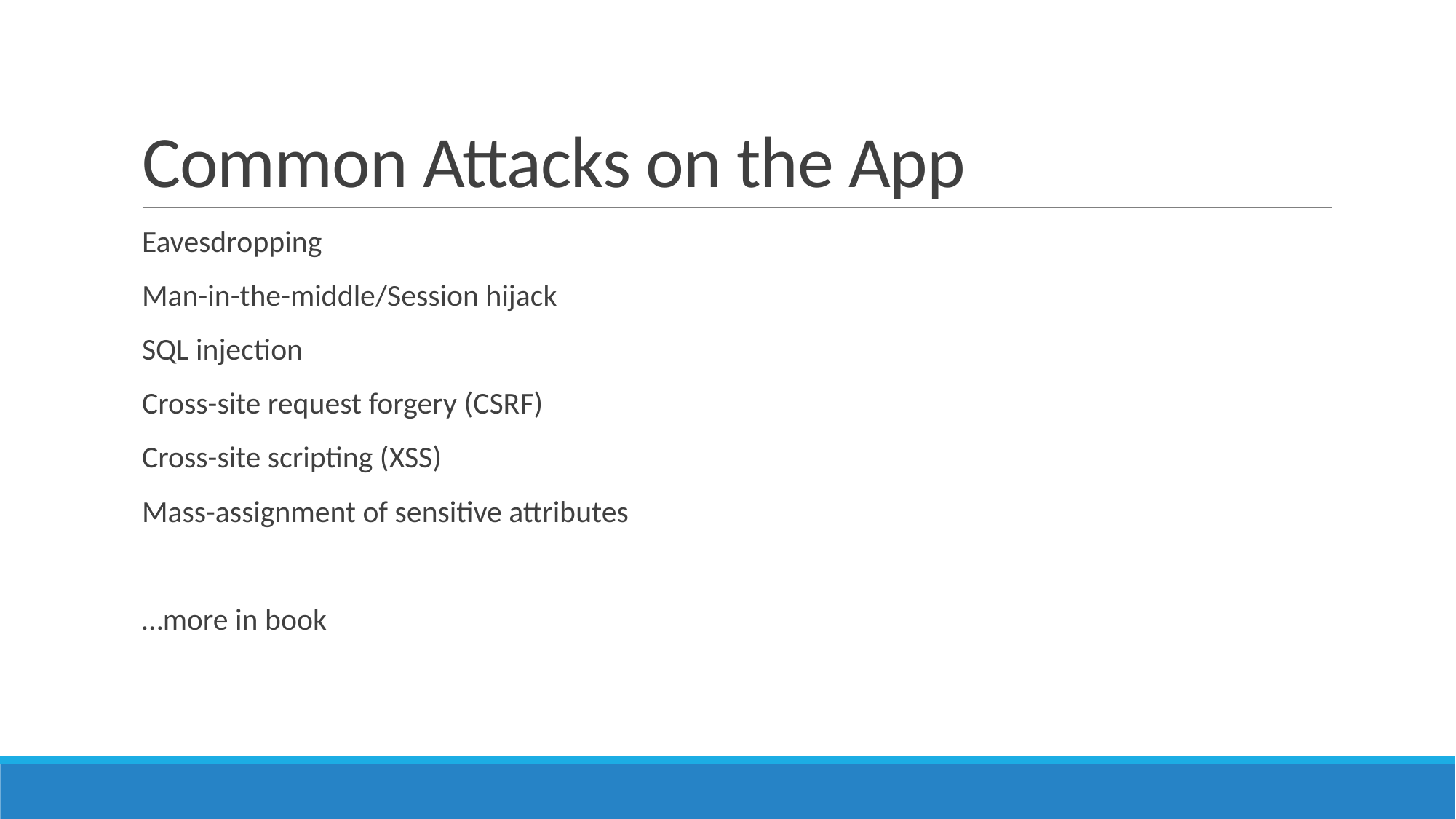

# Common Attacks on the App
Eavesdropping
Man-in-the-middle/Session hijack
SQL injection
Cross-site request forgery (CSRF)
Cross-site scripting (XSS)
Mass-assignment of sensitive attributes

…more in book